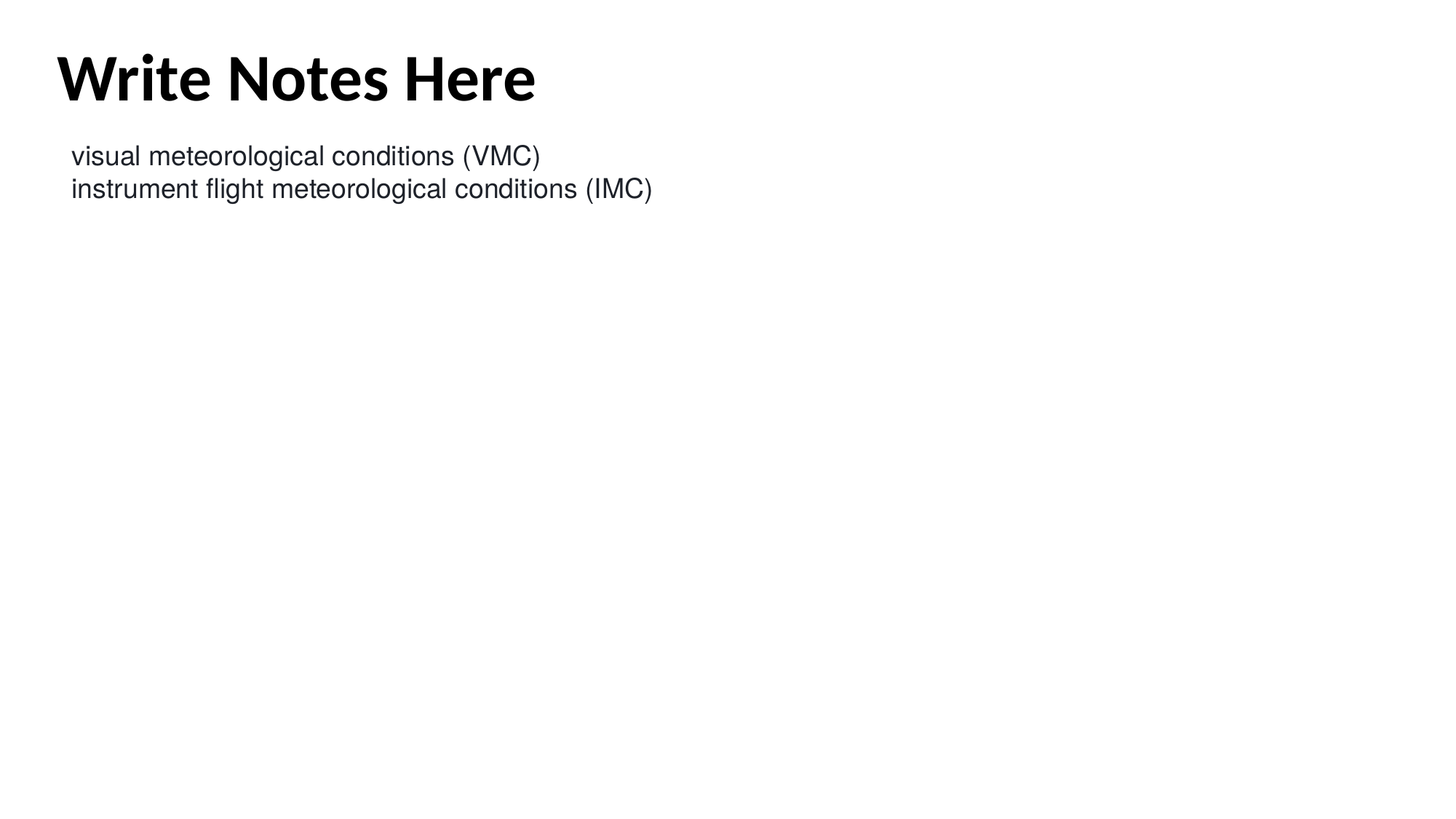

# Write Notes Here
visual meteorological conditions (VMC)
instrument flight meteorological conditions (IMC)